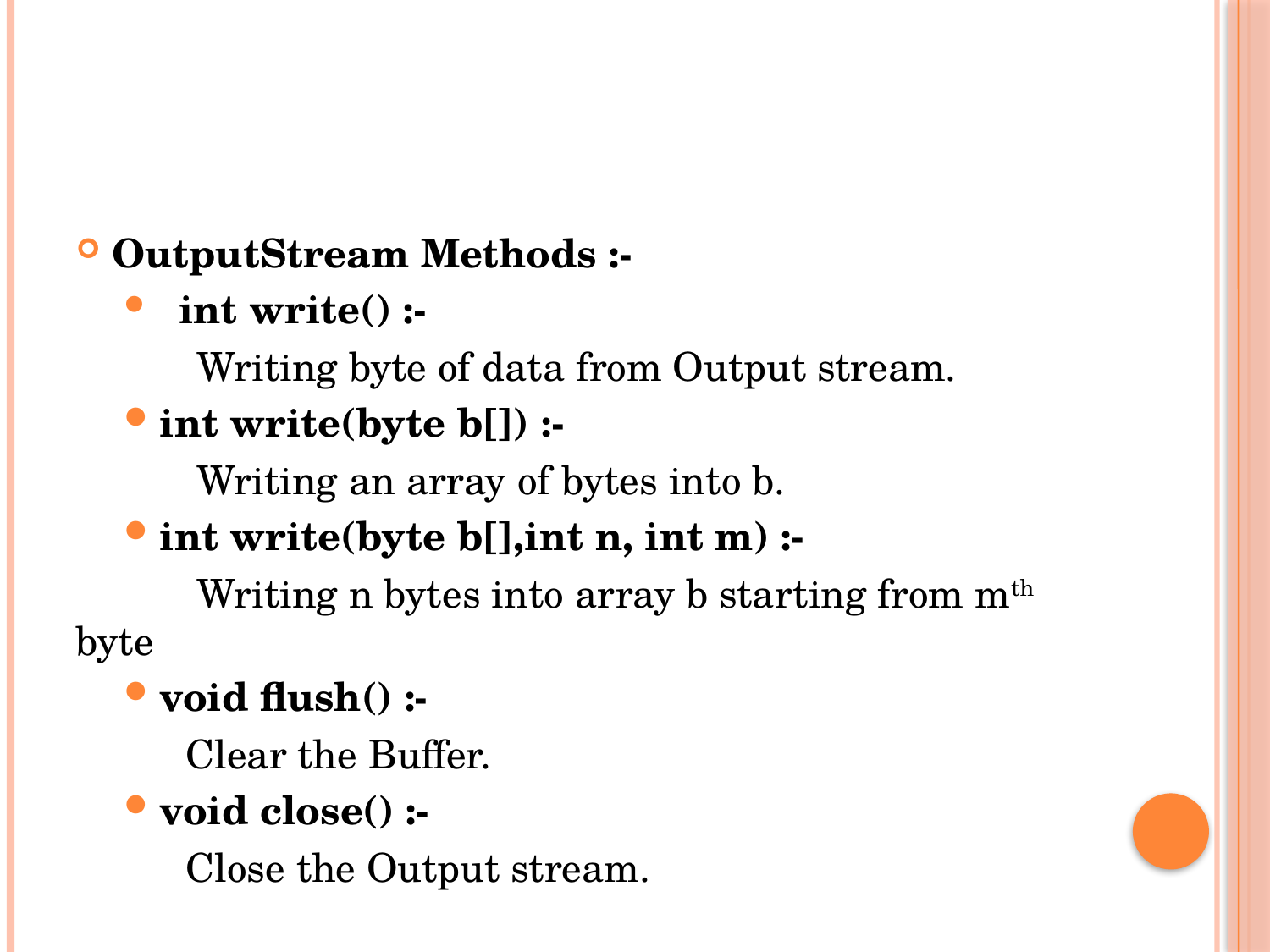

#
OutputStream Methods :-
  int write() :-
           Writing byte of data from Output stream.
int write(byte b[]) :-
           Writing an array of bytes into b.
int write(byte b[],int n, int m) :-
           Writing n bytes into array b starting from mth byte
void flush() :-
          Clear the Buffer.
void close() :-
          Close the Output stream.